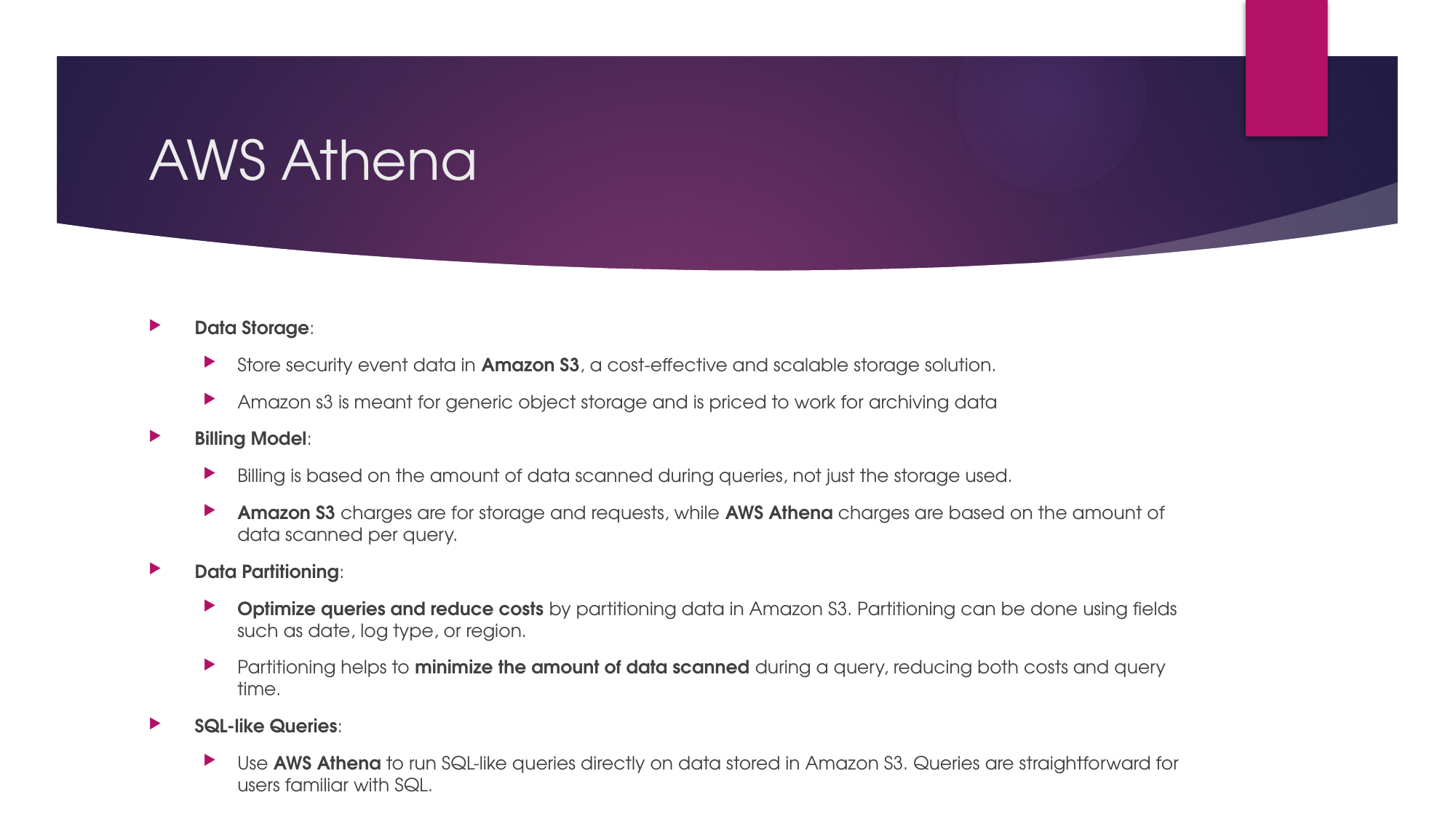

# AWS Athena
 Data Storage:
Store security event data in Amazon S3, a cost-effective and scalable storage solution.
Amazon s3 is meant for generic object storage and is priced to work for archiving data
 Billing Model:
Billing is based on the amount of data scanned during queries, not just the storage used.
Amazon S3 charges are for storage and requests, while AWS Athena charges are based on the amount of data scanned per query.
 Data Partitioning:
Optimize queries and reduce costs by partitioning data in Amazon S3. Partitioning can be done using fields such as date, log type, or region.
Partitioning helps to minimize the amount of data scanned during a query, reducing both costs and query time.
 SQL-like Queries:
Use AWS Athena to run SQL-like queries directly on data stored in Amazon S3. Queries are straightforward for users familiar with SQL.